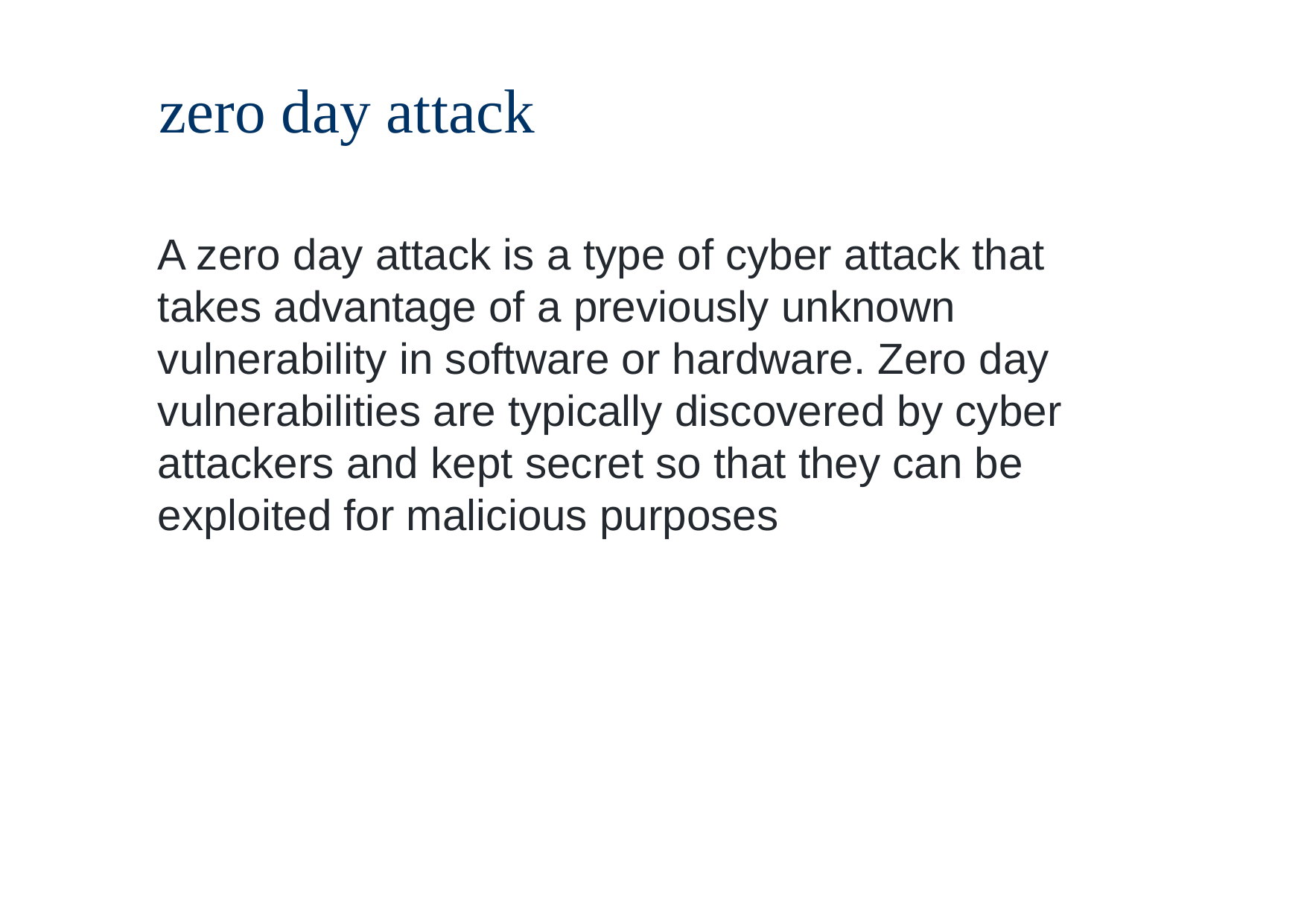

# zero day attack
A zero day attack is a type of cyber attack that takes advantage of a previously unknown vulnerability in software or hardware. Zero day vulnerabilities are typically discovered by cyber attackers and kept secret so that they can be exploited for malicious purposes